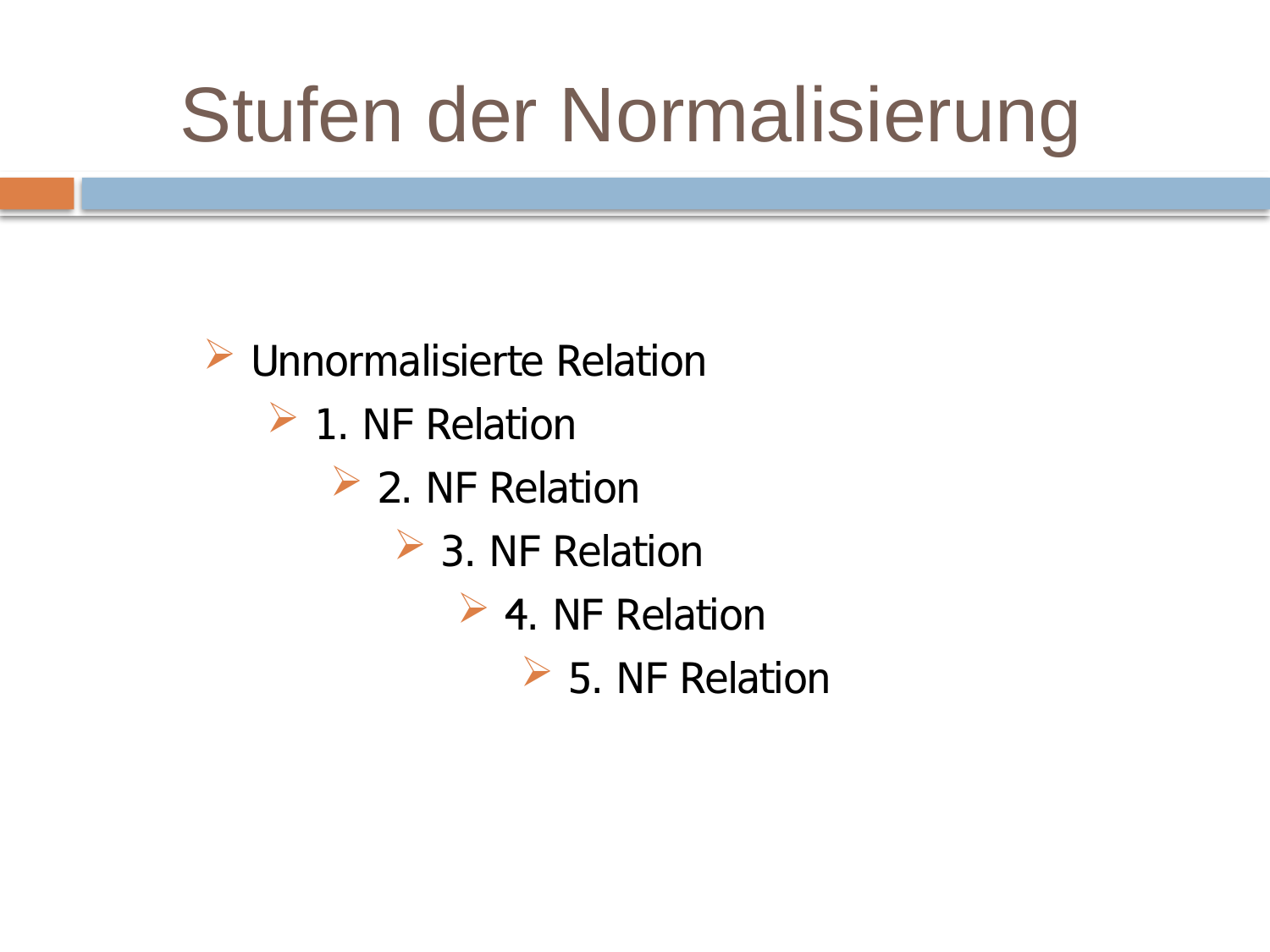

# Stufen der Normalisierung
Unnormalisierte Relation

1. NF Relation

2. NF Relation

3. NF Relation

4. NF Relation

5. NF Relation